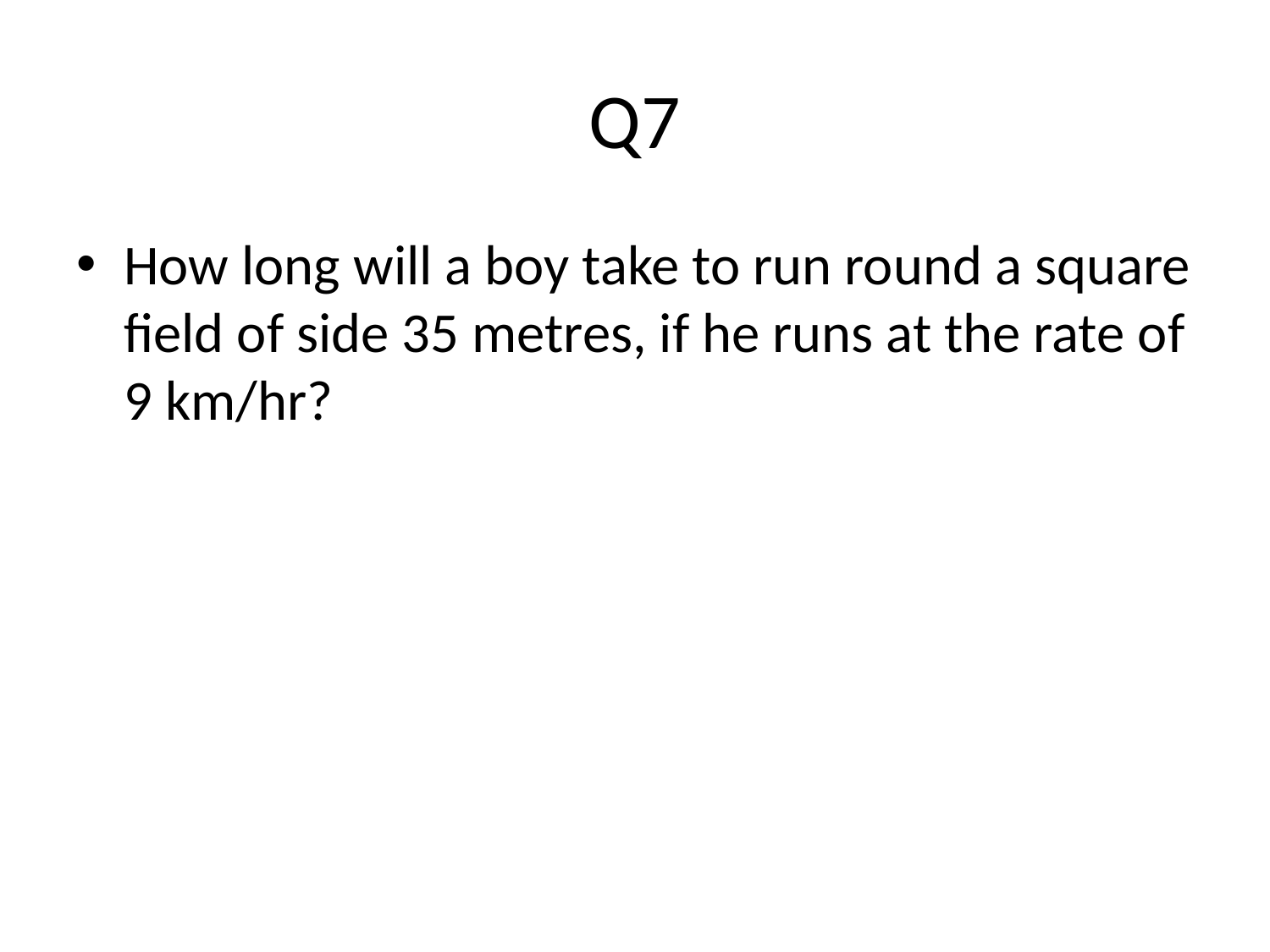

# Q7
How long will a boy take to run round a square field of side 35 metres, if he runs at the rate of 9 km/hr?